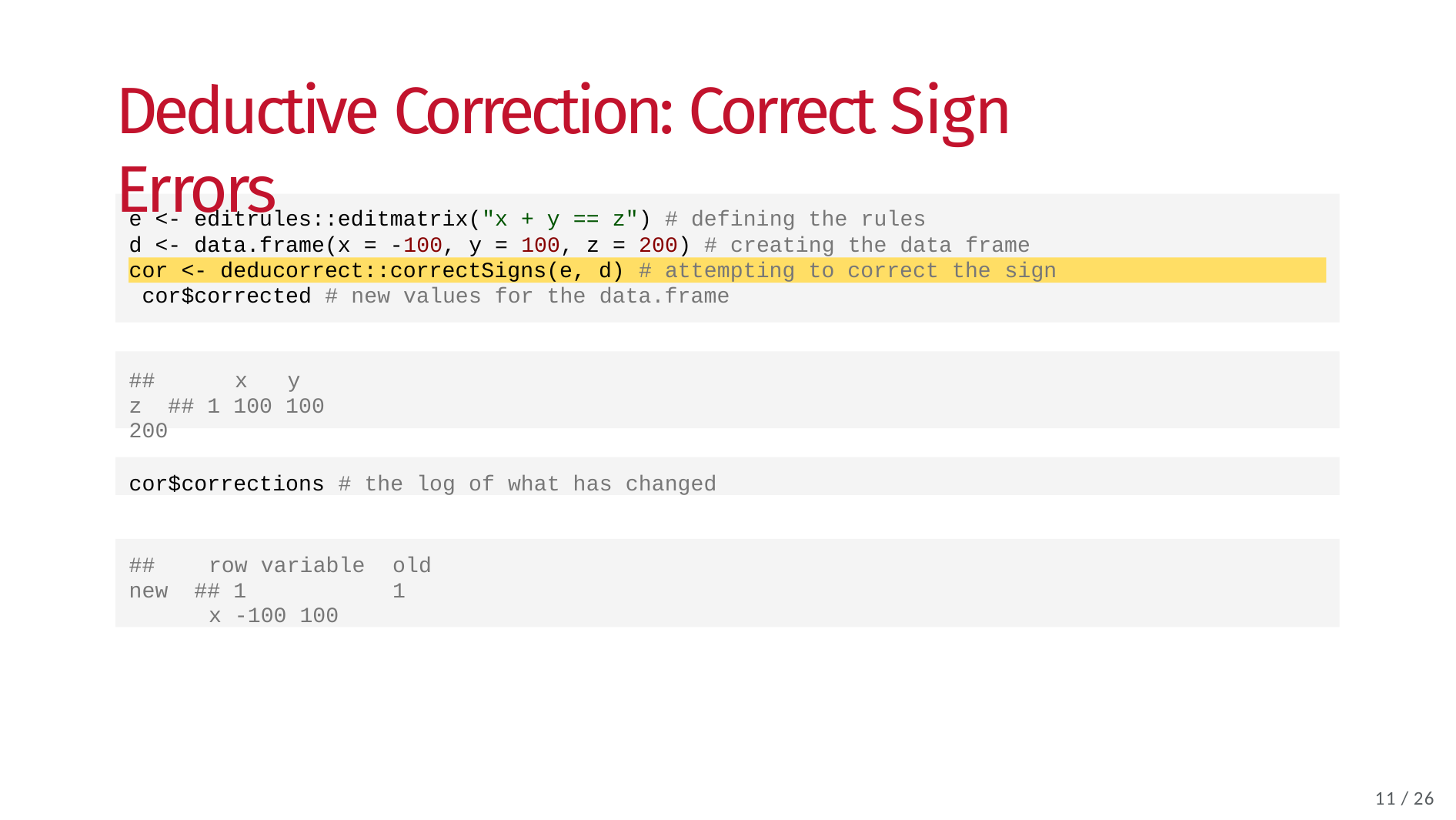

# Deductive Correction: Correct Sign Errors

e <- editrules::editmatrix("x + y == z") # defining the rules
d <- data.frame(x = -100, y = 100, z = 200) # creating the data frame  cor <- deducorrect::correctSigns(e, d) # attempting to correct the sign  cor$corrected # new values for the data.frame

##	x	y	z  ## 1 100 100 200

cor$corrections # the log of what has changed
##	row variable	old new  ## 1		1	x -100 100
11 / 26